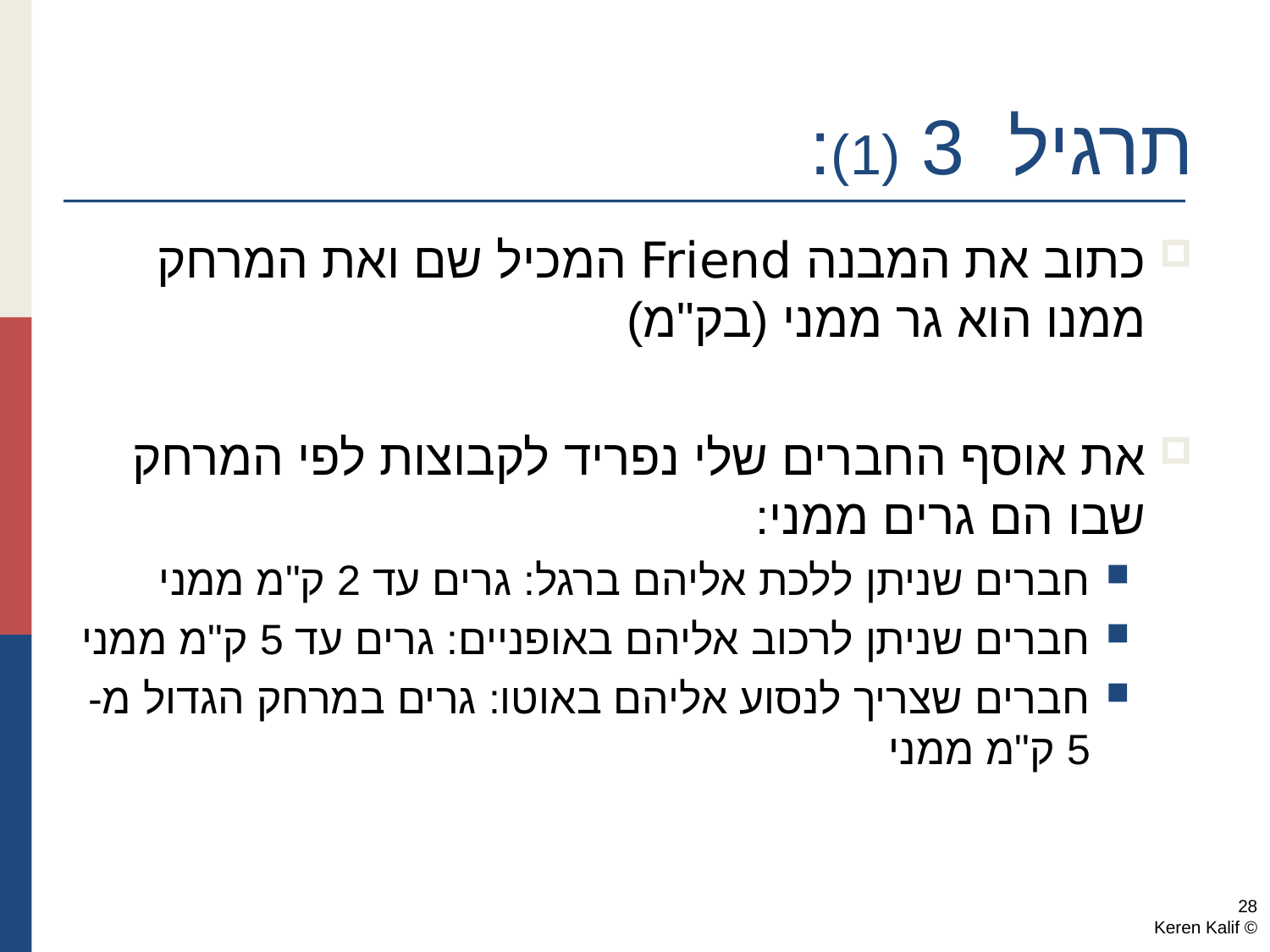

תרגיל  3 (1):
כתוב את המבנה Friend המכיל שם ואת המרחק ממנו הוא גר ממני (בק"מ)

את אוסף החברים שלי נפריד לקבוצות לפי המרחק שבו הם גרים ממני:
חברים שניתן ללכת אליהם ברגל: גרים עד 2 ק"מ ממני
חברים שניתן לרכוב אליהם באופניים: גרים עד 5 ק"מ ממני
חברים שצריך לנסוע אליהם באוטו: גרים במרחק הגדול מ- 5 ק"מ ממני

28
© Keren Kalif